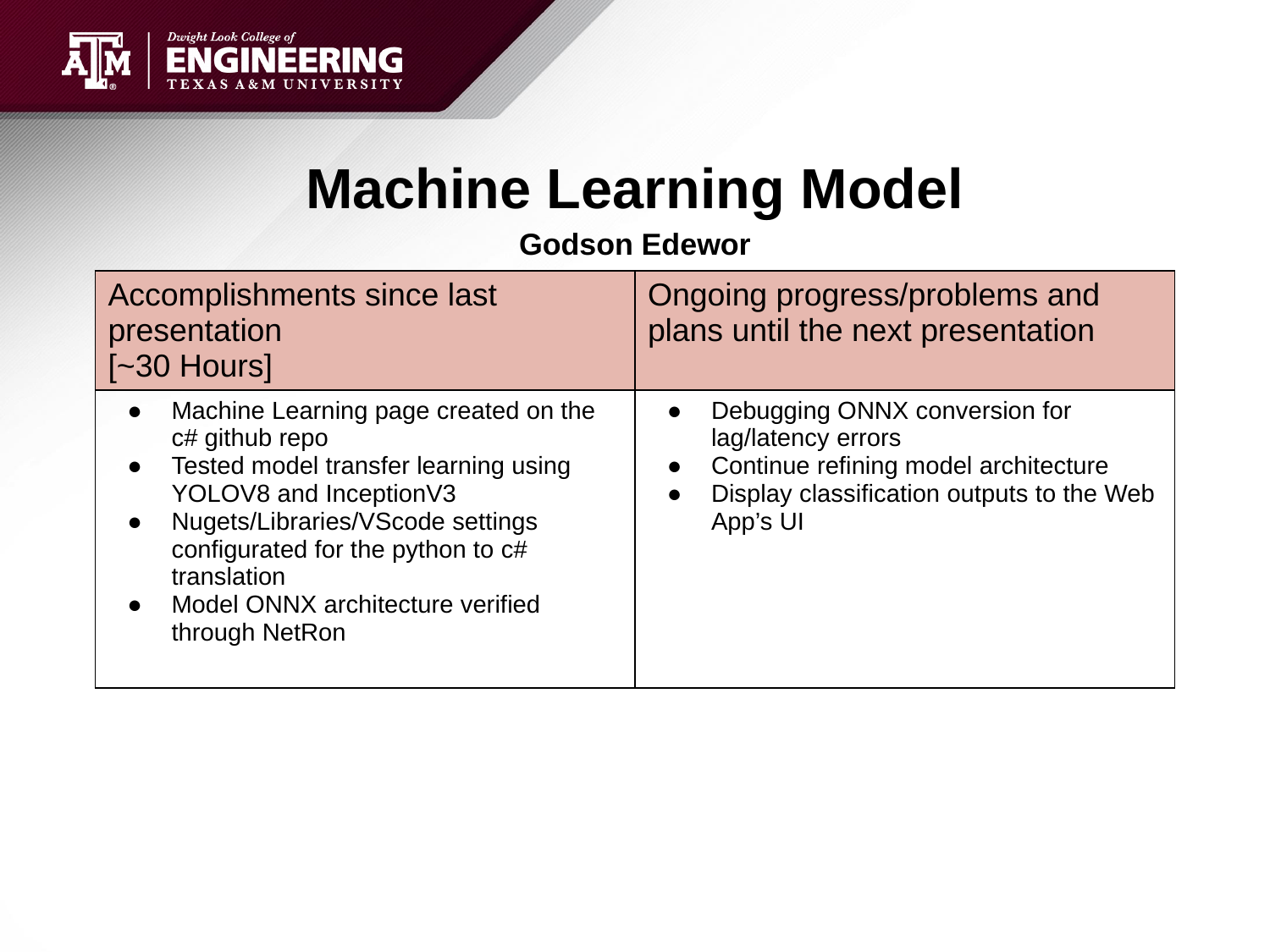

# Machine Learning Model
Godson Edewor
| Accomplishments since last presentation [~30 Hours] | Ongoing progress/problems and plans until the next presentation |
| --- | --- |
| Machine Learning page created on the c# github repo Tested model transfer learning using YOLOV8 and InceptionV3 Nugets/Libraries/VScode settings configurated for the python to c# translation Model ONNX architecture verified through NetRon | Debugging ONNX conversion for lag/latency errors Continue refining model architecture Display classification outputs to the Web App’s UI |